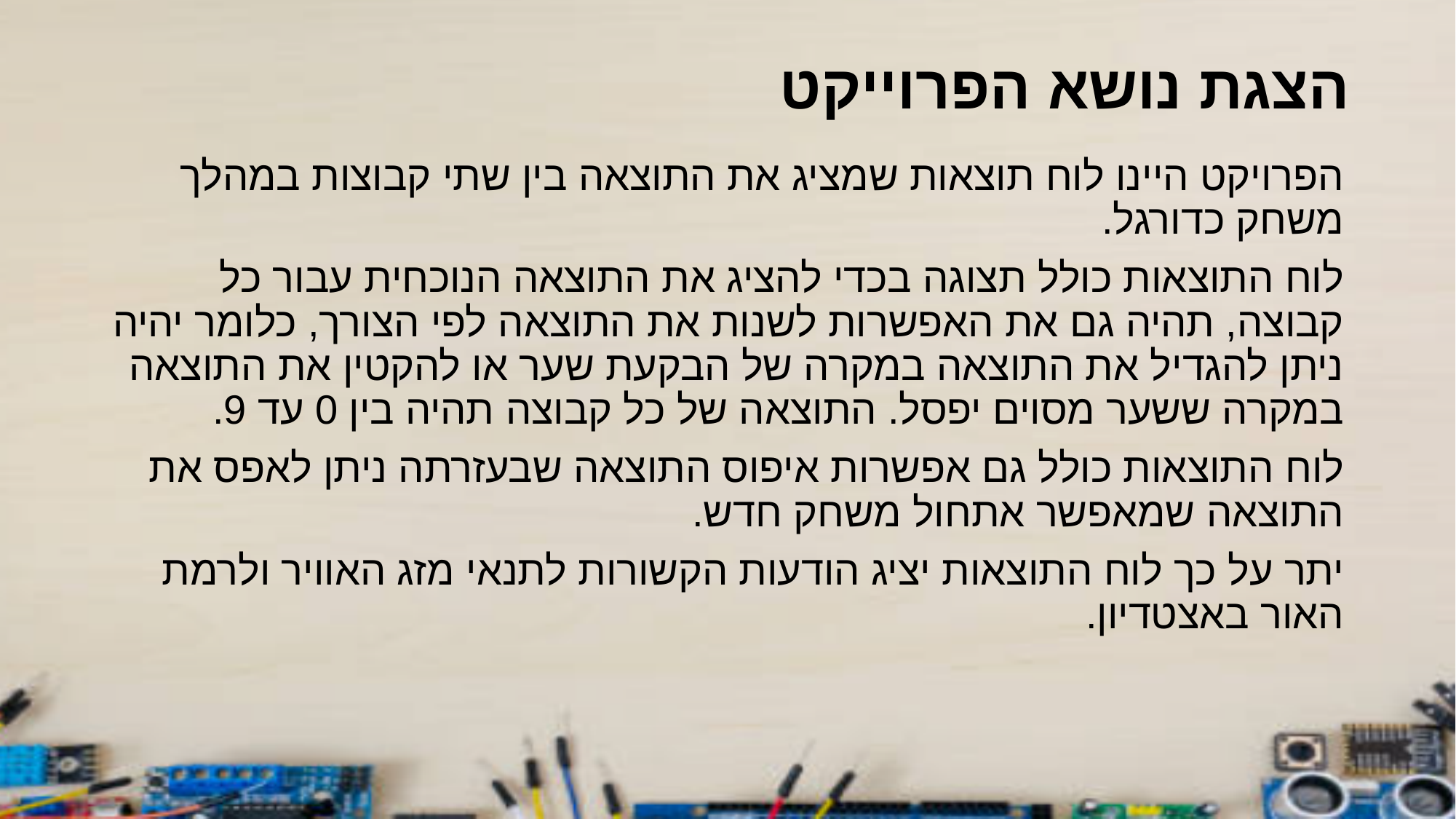

# הצגת נושא הפרוייקט
הפרויקט היינו לוח תוצאות שמציג את התוצאה בין שתי קבוצות במהלך משחק כדורגל.
לוח התוצאות כולל תצוגה בכדי להציג את התוצאה הנוכחית עבור כל קבוצה, תהיה גם את האפשרות לשנות את התוצאה לפי הצורך, כלומר יהיה ניתן להגדיל את התוצאה במקרה של הבקעת שער או להקטין את התוצאה במקרה ששער מסוים יפסל. התוצאה של כל קבוצה תהיה בין 0 עד 9.
לוח התוצאות כולל גם אפשרות איפוס התוצאה שבעזרתה ניתן לאפס את התוצאה שמאפשר אתחול משחק חדש.
יתר על כך לוח התוצאות יציג הודעות הקשורות לתנאי מזג האוויר ולרמת האור באצטדיון.